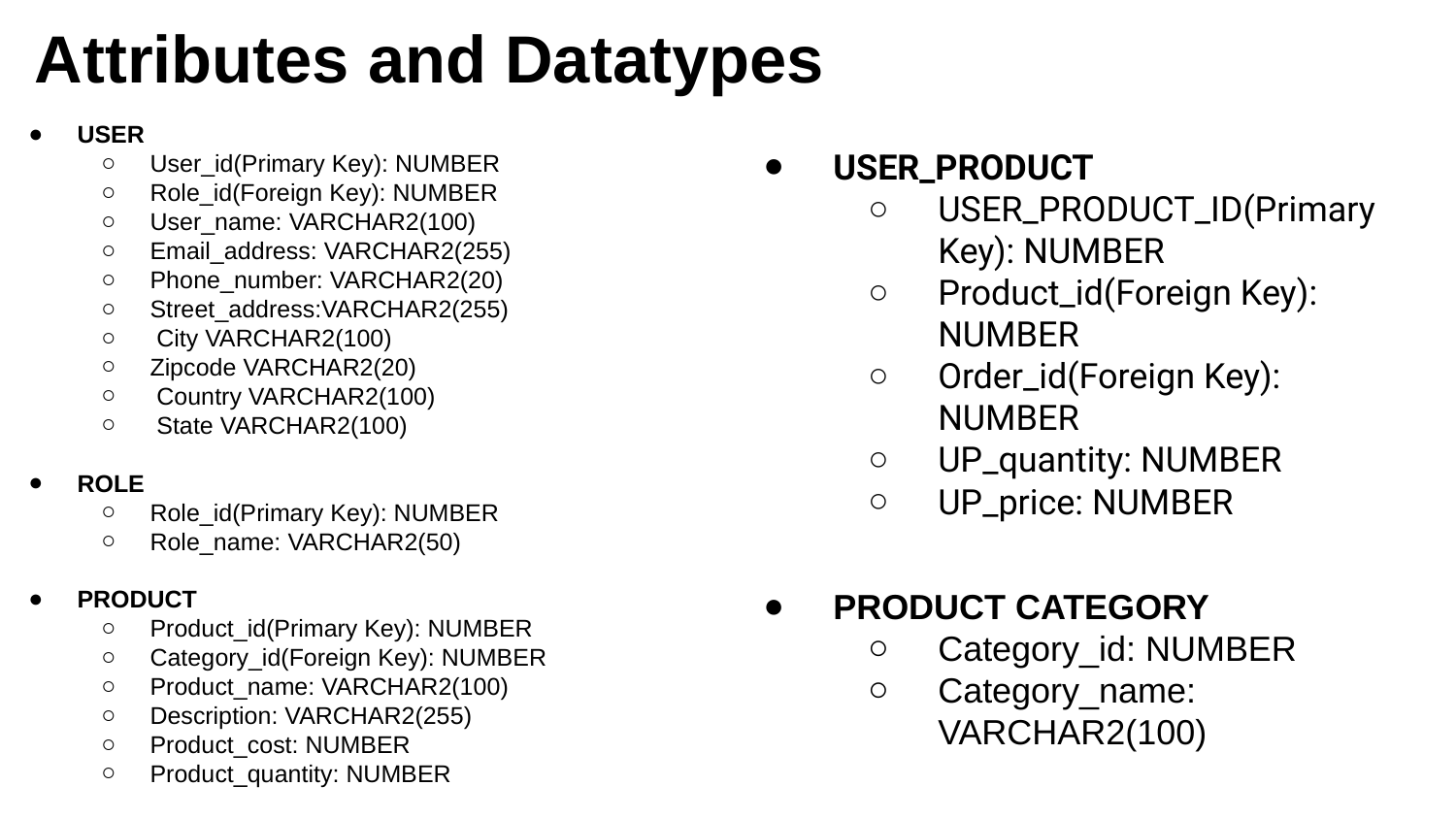

# Attributes and Datatypes

USER_PRODUCT
USER_PRODUCT_ID(Primary Key): NUMBER
Product_id(Foreign Key): NUMBER
Order_id(Foreign Key): NUMBER
UP_quantity: NUMBER
UP_price: NUMBER

PRODUCT CATEGORY
Category_id: NUMBER
Category_name: VARCHAR2(100)

USER
User_id(Primary Key): NUMBER
Role_id(Foreign Key): NUMBER
User_name: VARCHAR2(100)
Email_address: VARCHAR2(255)
Phone_number: VARCHAR2(20)
Street_address:VARCHAR2(255)
 City VARCHAR2(100)
Zipcode VARCHAR2(20)
 Country VARCHAR2(100)
 State VARCHAR2(100)

ROLE
Role_id(Primary Key): NUMBER
Role_name: VARCHAR2(50)

PRODUCT
Product_id(Primary Key): NUMBER
Category_id(Foreign Key): NUMBER
Product_name: VARCHAR2(100)
Description: VARCHAR2(255)
Product_cost: NUMBER
Product_quantity: NUMBER